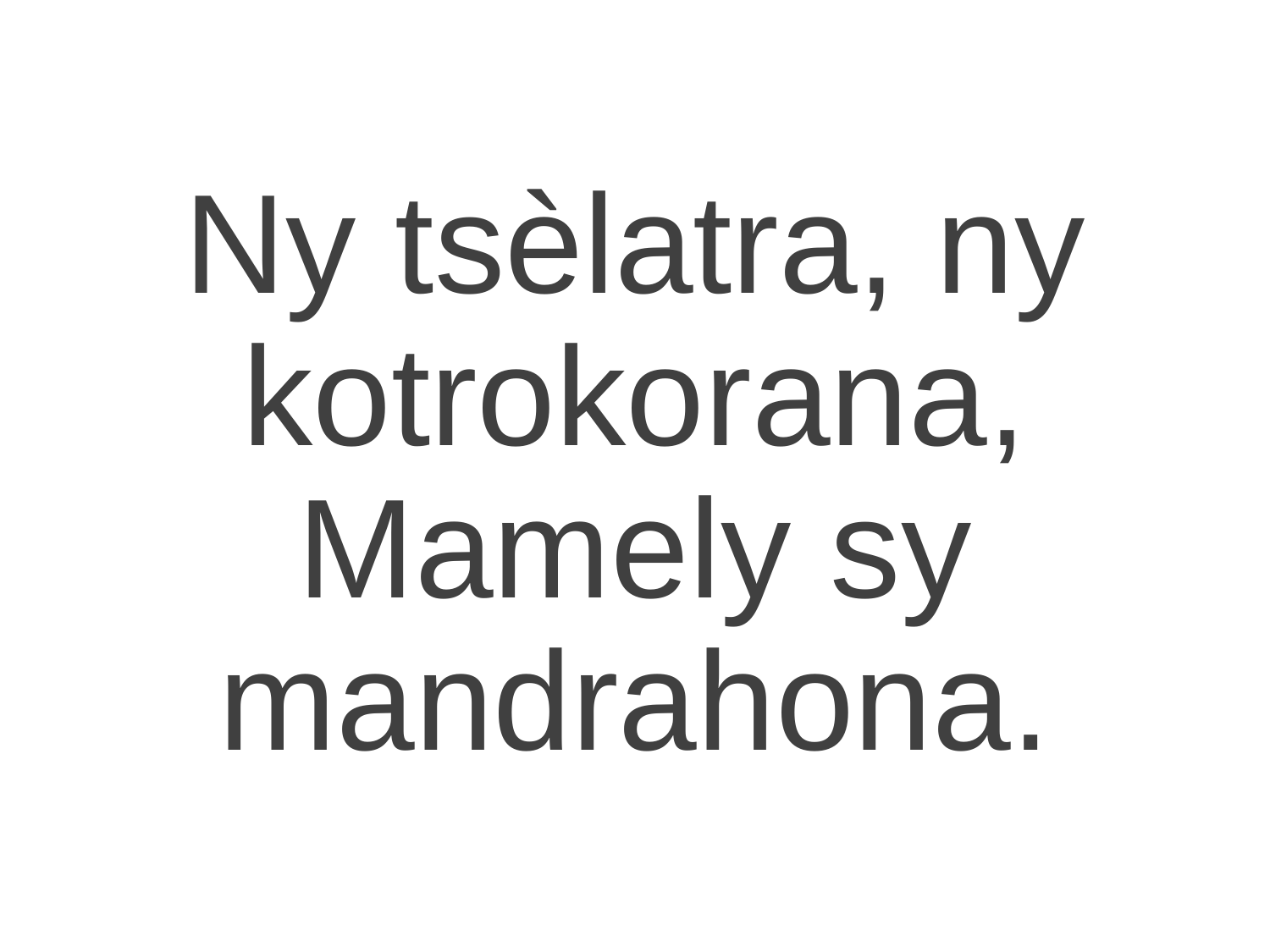

Ny tsèlatra, ny kotrokorana,
Mamely sy mandrahona.